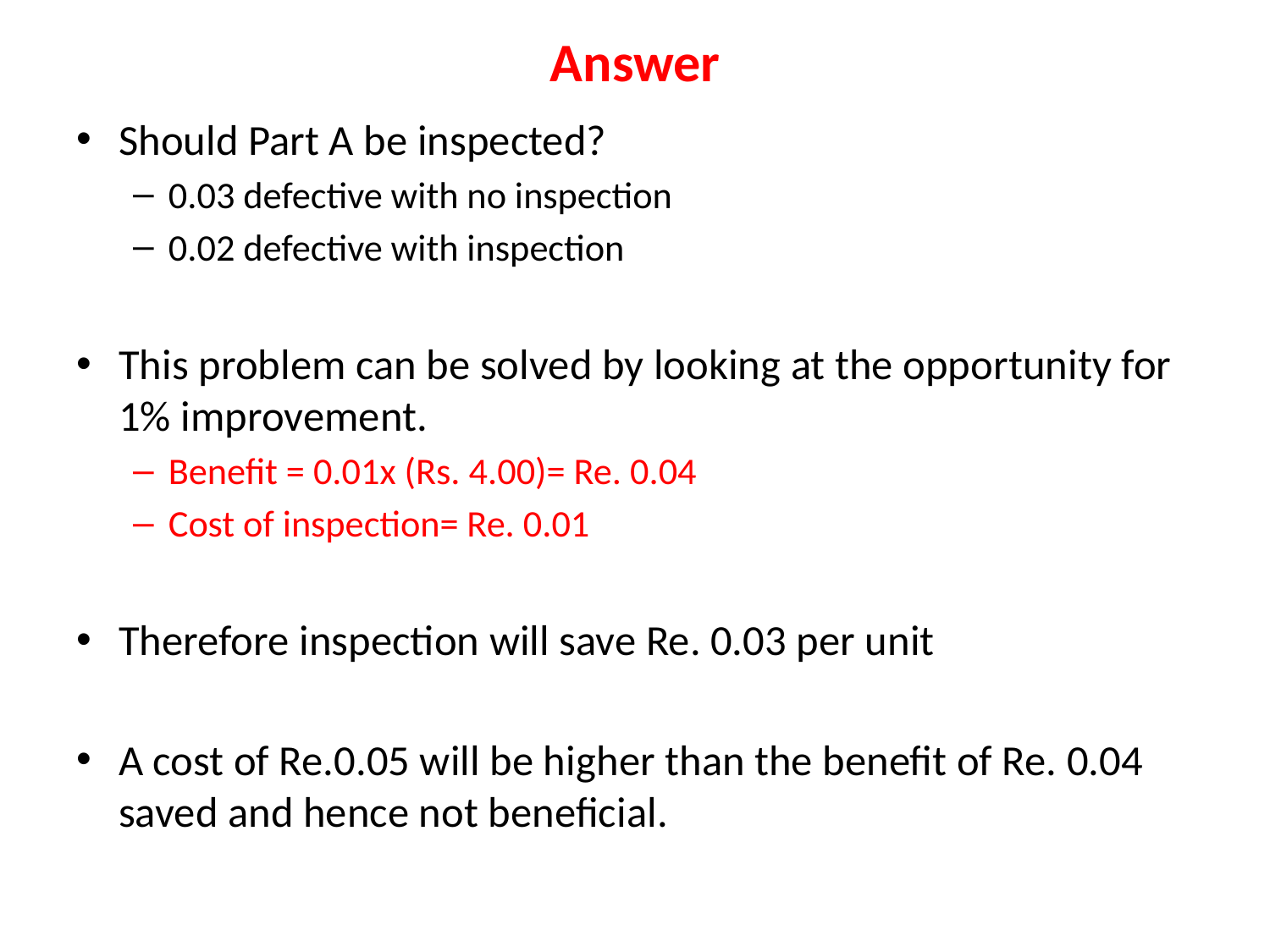

# Answer
Should Part A be inspected?
0.03 defective with no inspection
0.02 defective with inspection

This problem can be solved by looking at the opportunity for 1% improvement.
Benefit = 0.01x (Rs. 4.00)= Re. 0.04
Cost of inspection= Re. 0.01

Therefore inspection will save Re. 0.03 per unit

A cost of Re.0.05 will be higher than the benefit of Re. 0.04 saved and hence not beneficial.